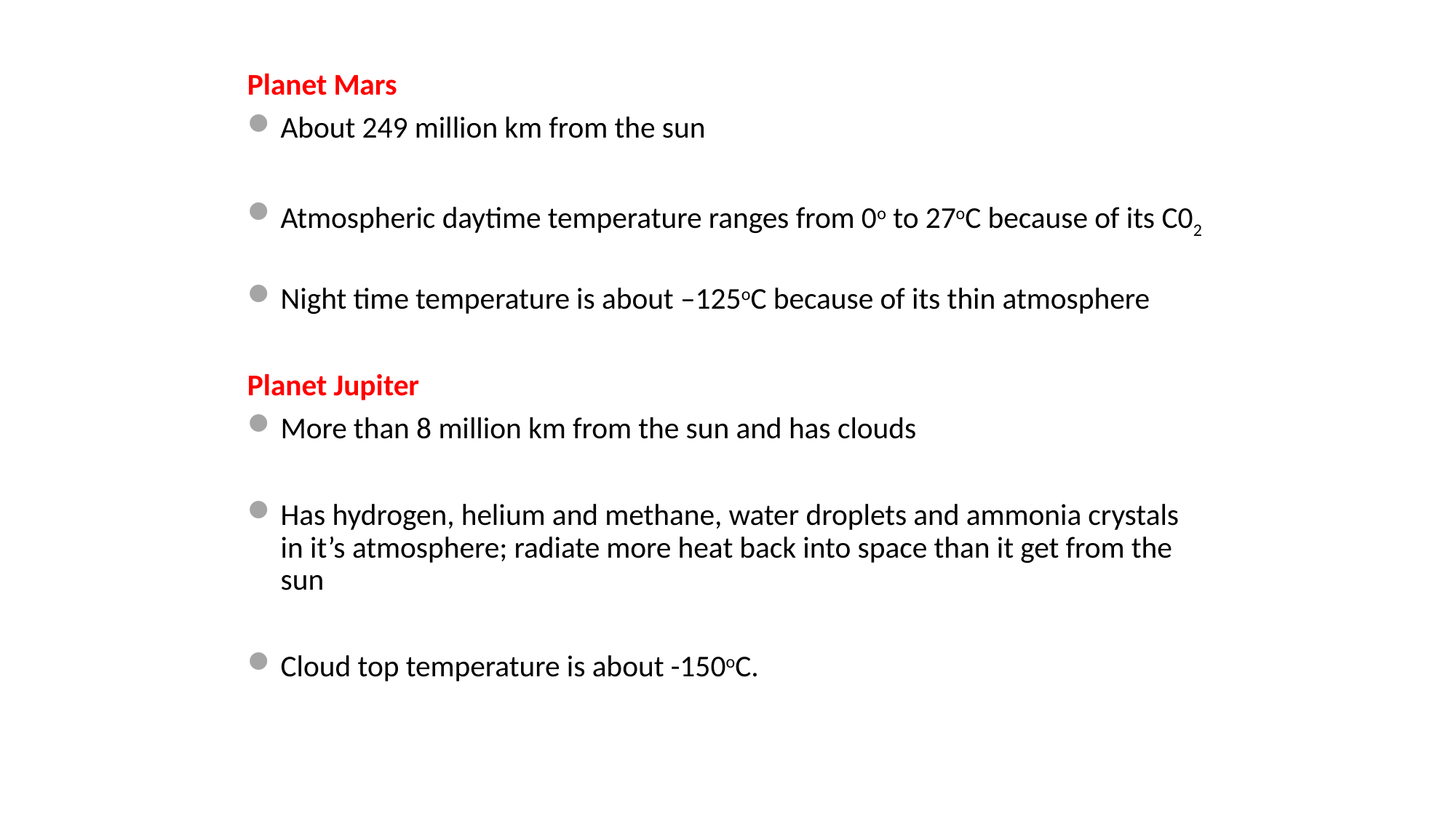

Planet Mars
About 249 million km from the sun

Atmospheric daytime temperature ranges from 0o to 27oC because of its C02

Night time temperature is about –125oC because of its thin atmosphere

Planet Jupiter
More than 8 million km from the sun and has clouds

Has hydrogen, helium and methane, water droplets and ammonia crystals in it’s atmosphere; radiate more heat back into space than it get from the sun

Cloud top temperature is about -150oC.